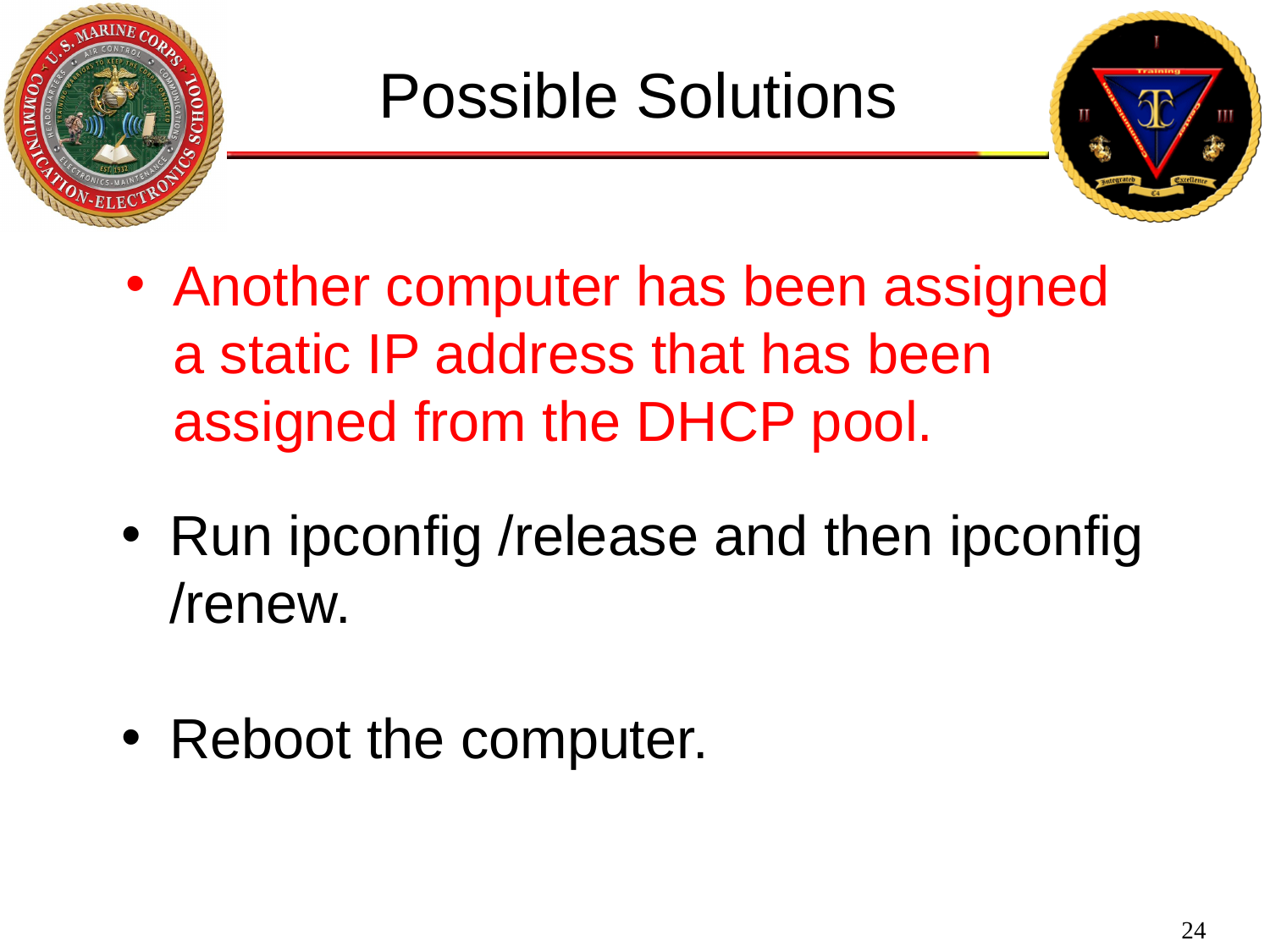

Possible Solutions
Another computer has been assigned a static IP address that has been assigned from the DHCP pool.

Run ipconfig /release and then ipconfig /renew.

Reboot the computer.